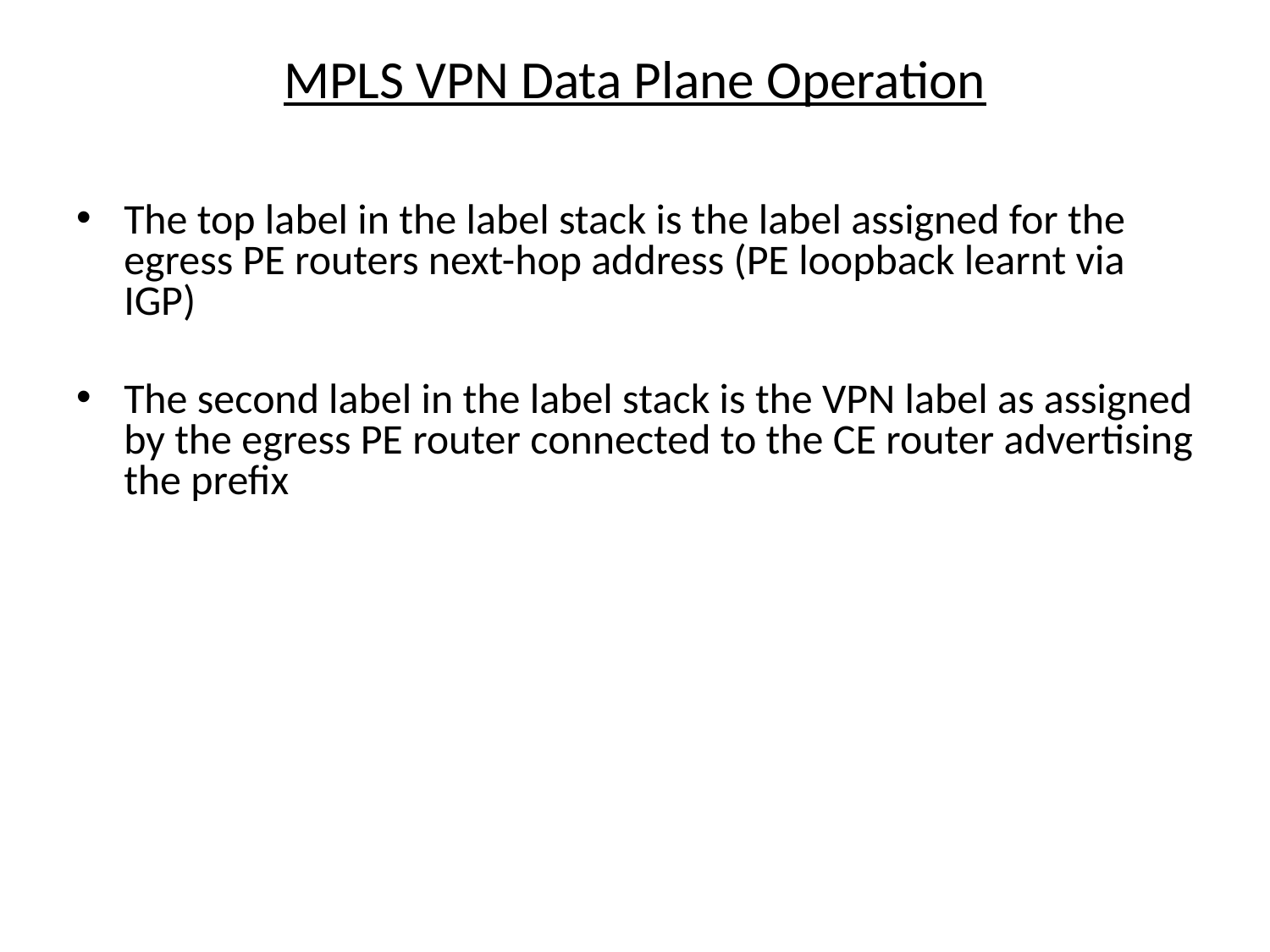

# MPLS VPN Data Plane Operation

The top label in the label stack is the label assigned for the egress PE routers next-hop address (PE loopback learnt via IGP)

The second label in the label stack is the VPN label as assigned by the egress PE router connected to the CE router advertising the prefix